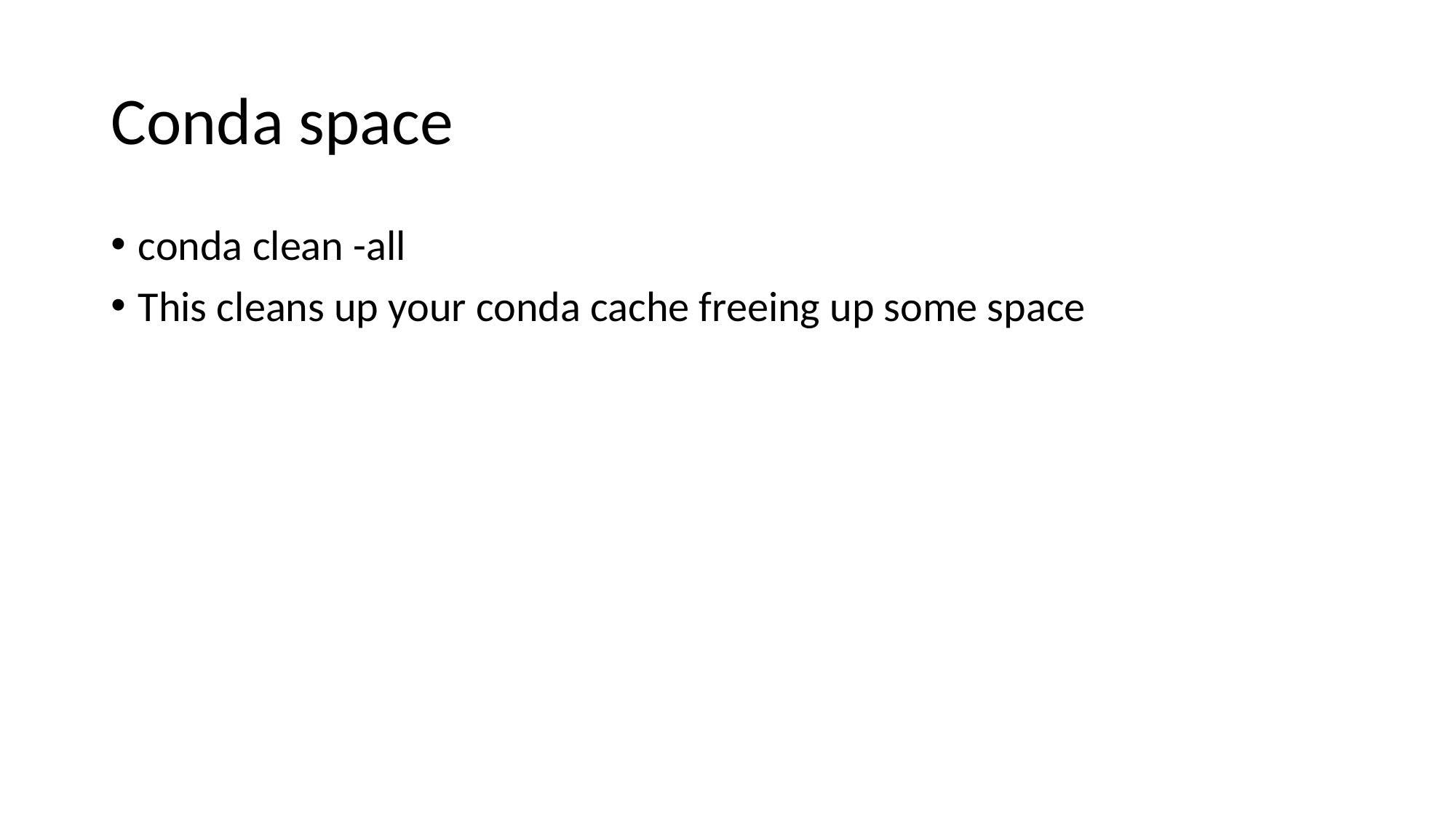

# Conda space
conda clean -all
This cleans up your conda cache freeing up some space